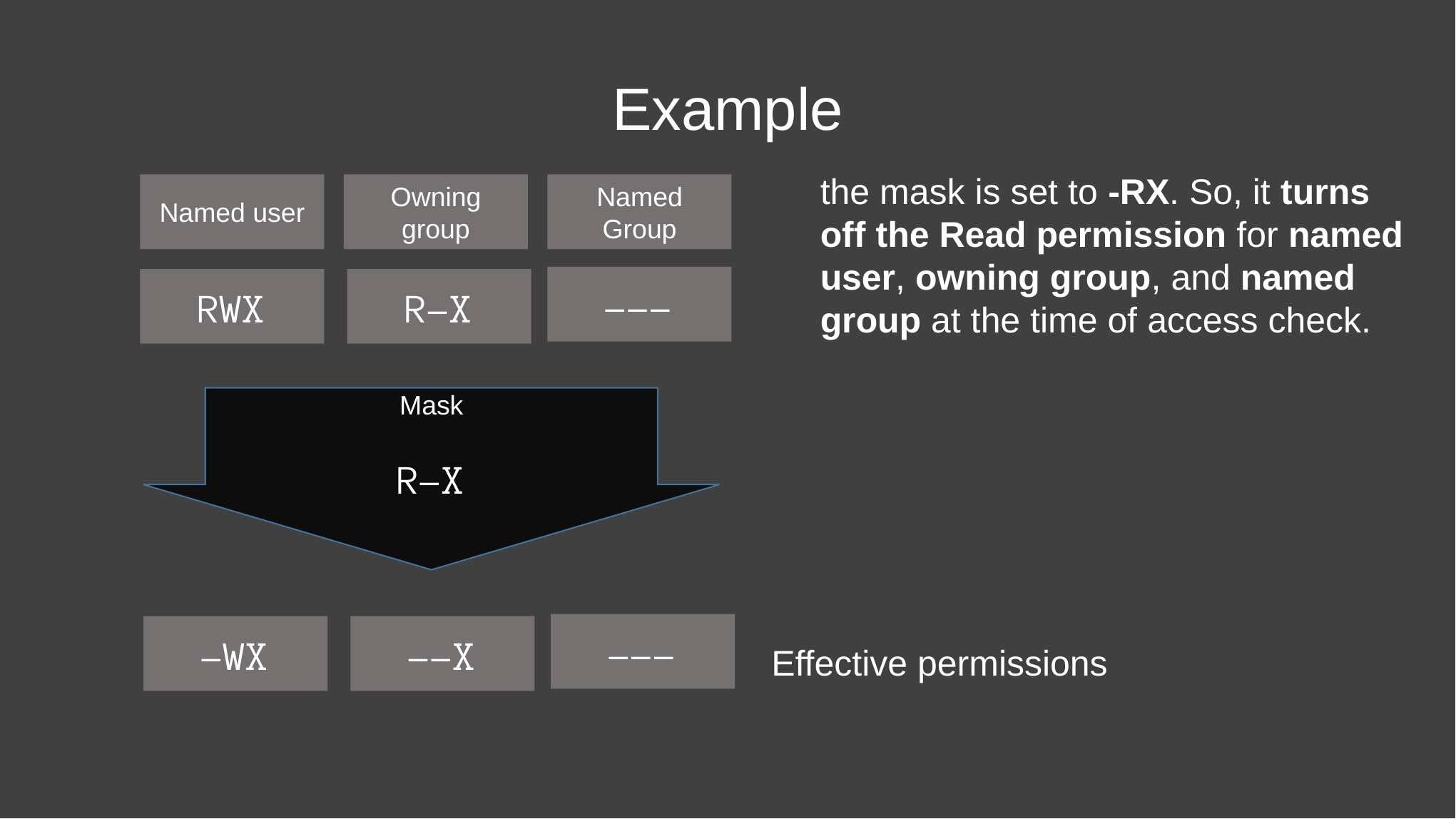

# Example
the mask is set to -RX. So, it turns off the Read permission for named user, owning group, and named group at the time of access check.
Named user
Owning group
Named Group
---
RWX
R-X
Mask

R-X
---
-WX
--X
Effective permissions